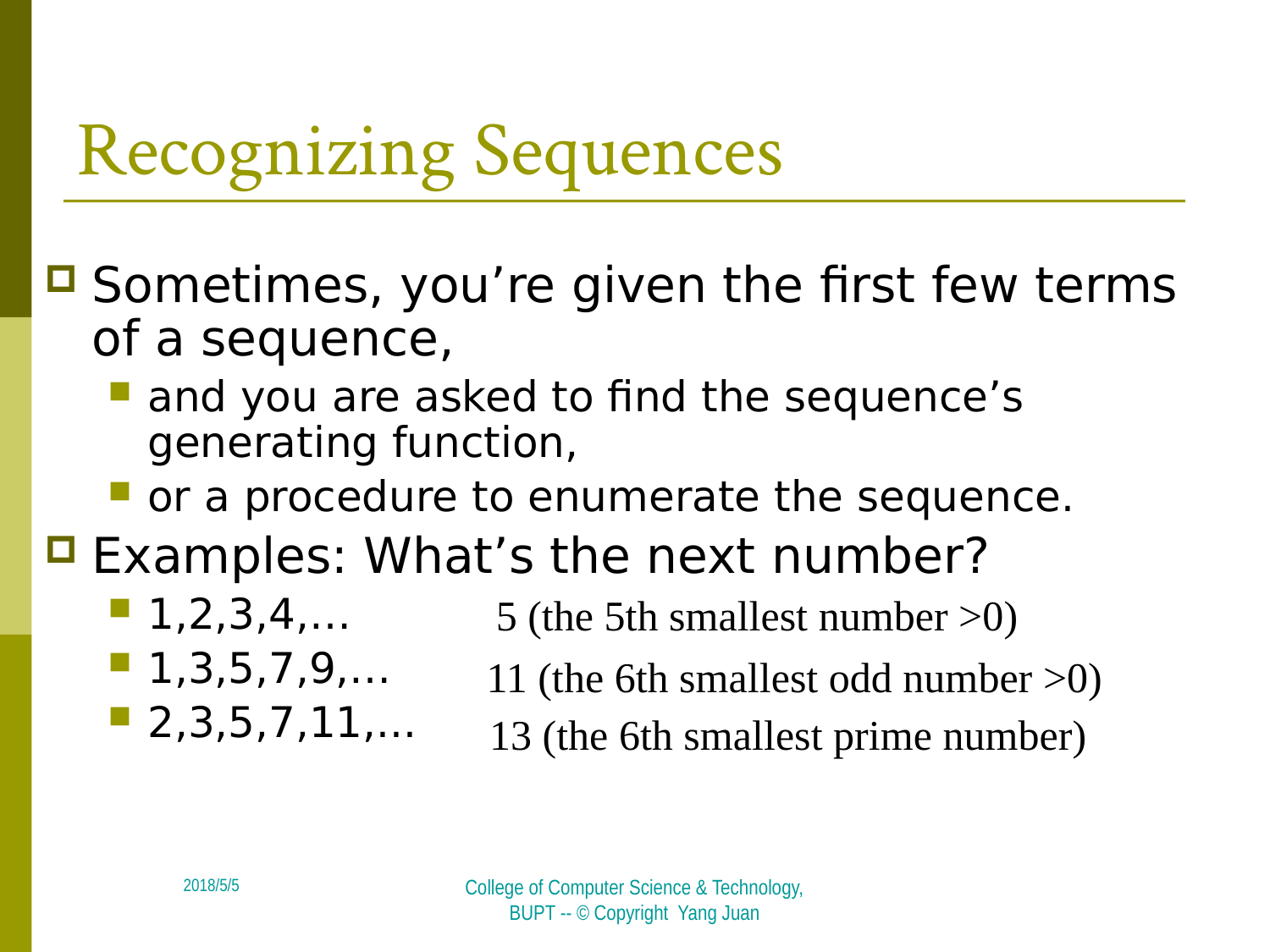

# Recognizing Sequences
Sometimes, you’re given the first few terms of a sequence,
and you are asked to find the sequence’s generating function,
or a procedure to enumerate the sequence.
Examples: What’s the next number?
1,2,3,4,…
1,3,5,7,9,…
2,3,5,7,11,...
5 (the 5th smallest number >0)
11 (the 6th smallest odd number >0)
13 (the 6th smallest prime number)
2018/5/5
College of Computer Science & Technology, BUPT -- © Copyright  Yang Juan